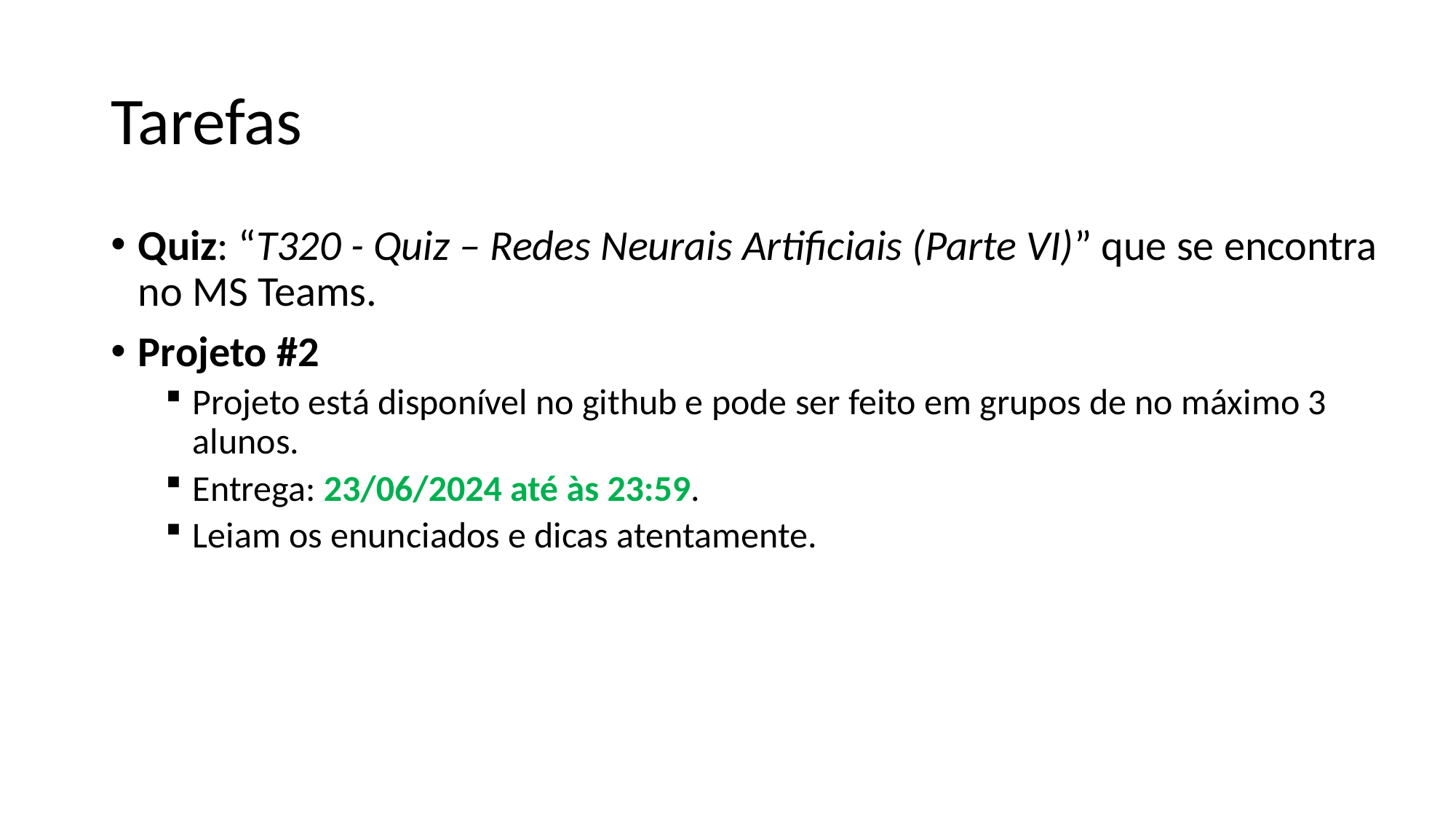

# Tarefas
Quiz: “T320 - Quiz – Redes Neurais Artificiais (Parte VI)” que se encontra no MS Teams.
Projeto #2
Projeto está disponível no github e pode ser feito em grupos de no máximo 3 alunos.
Entrega: 23/06/2024 até às 23:59.
Leiam os enunciados e dicas atentamente.